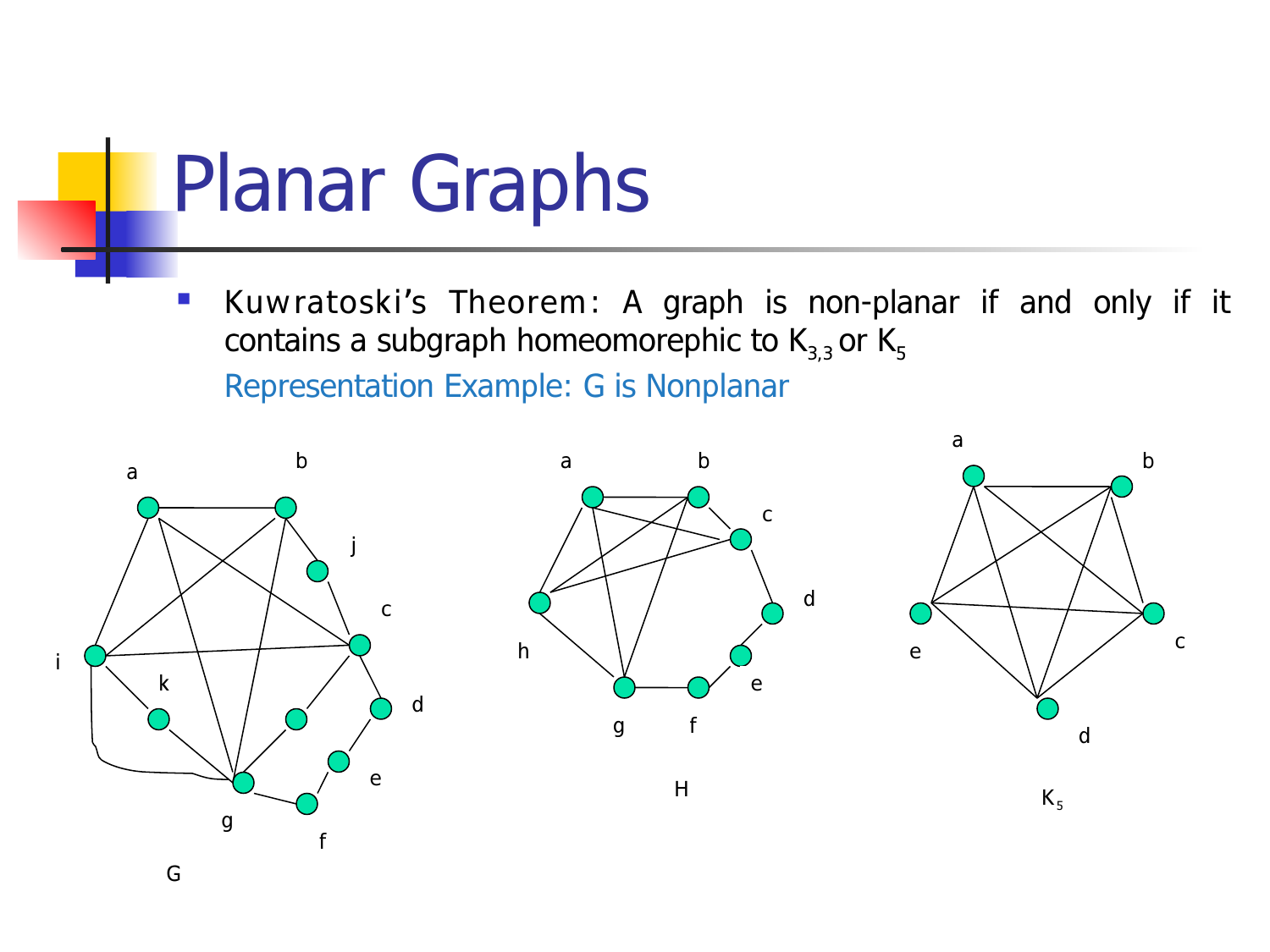

# Planar Graphs
Kuwratoski’s Theorem: A graph is non-planar if and only if it contains a subgraph homeomorephic to K3,3 or K5
	Representation Example: G is Nonplanar
a
b
a
b
b
a

c

j

d
c

c

h
e
i

k

e

d

g
f

d

e

H
K5

g

f
G